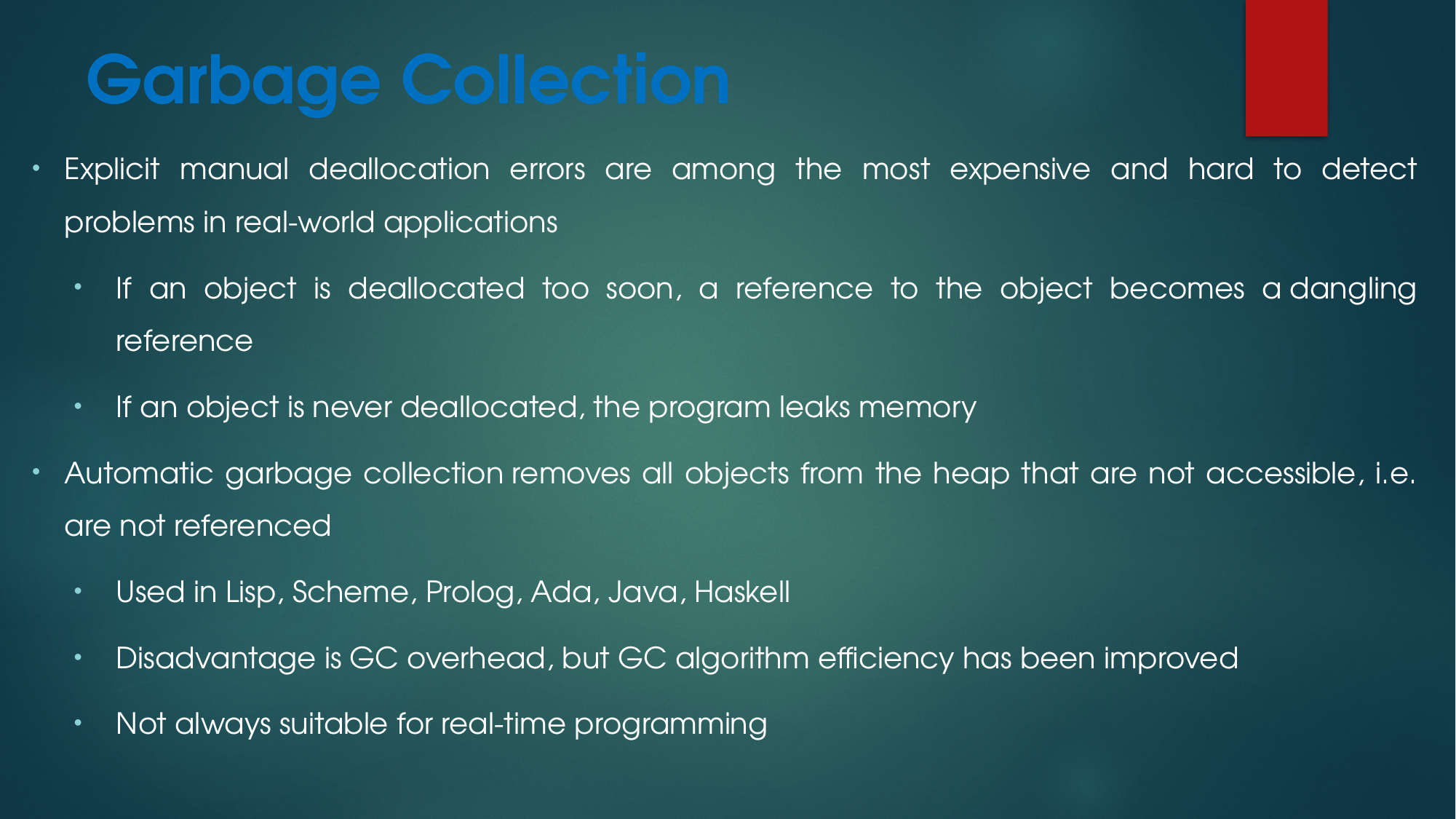

# Garbage Collection
Explicit manual deallocation errors are among the most expensive and hard to detect problems in real-world applications
If an object is deallocated too soon, a reference to the object becomes a dangling reference
If an object is never deallocated, the program leaks memory
Automatic garbage collection removes all objects from the heap that are not accessible, i.e. are not referenced
Used in Lisp, Scheme, Prolog, Ada, Java, Haskell
Disadvantage is GC overhead, but GC algorithm efficiency has been improved
Not always suitable for real-time programming